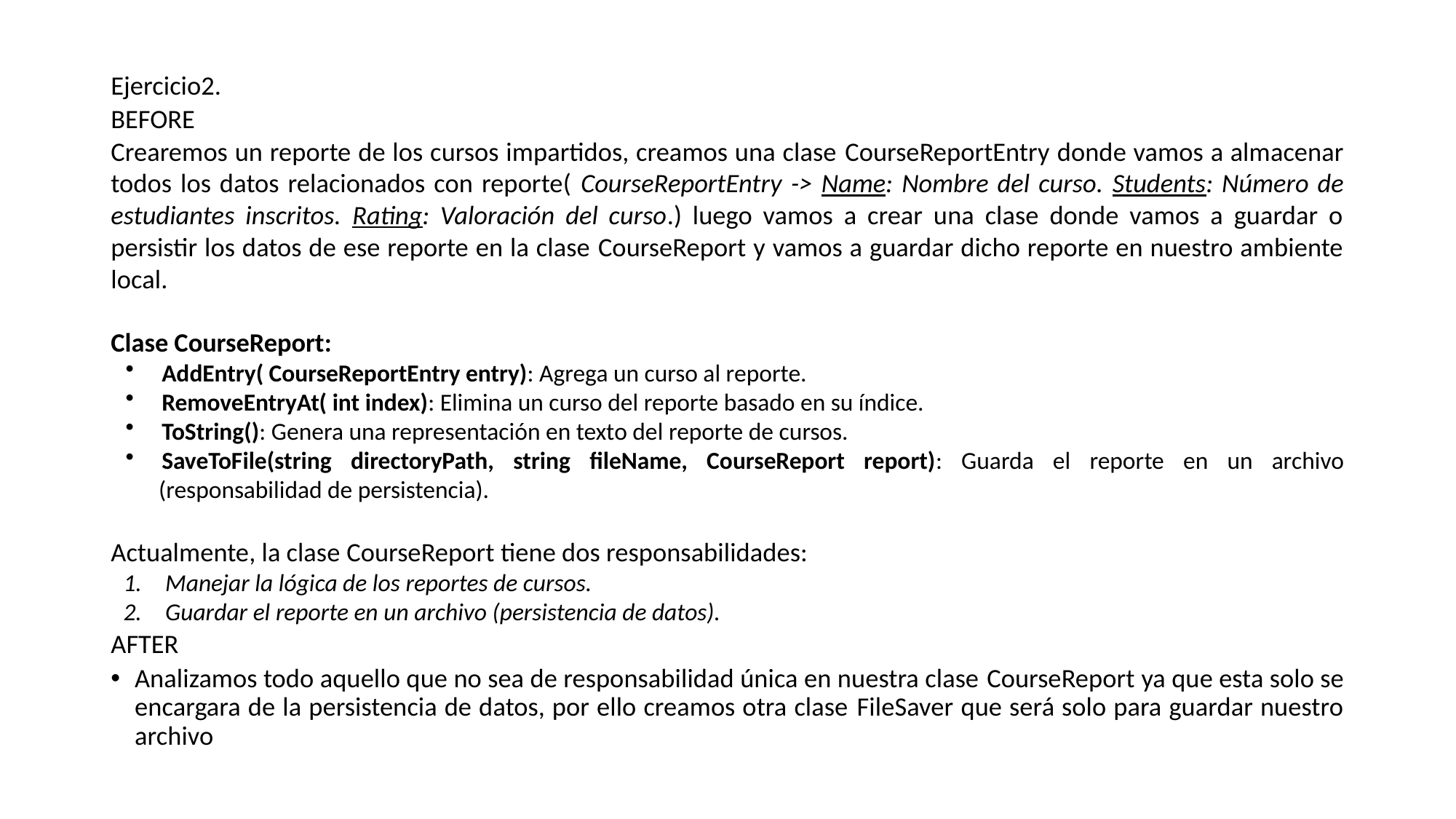

Ejercicio2.
BEFORE
Crearemos un reporte de los cursos impartidos, creamos una clase CourseReportEntry donde vamos a almacenar todos los datos relacionados con reporte( CourseReportEntry -> Name: Nombre del curso. Students: Número de estudiantes inscritos. Rating: Valoración del curso.) luego vamos a crear una clase donde vamos a guardar o persistir los datos de ese reporte en la clase CourseReport y vamos a guardar dicho reporte en nuestro ambiente local.

Clase CourseReport:
AddEntry( CourseReportEntry entry): Agrega un curso al reporte.
RemoveEntryAt( int index): Elimina un curso del reporte basado en su índice.
ToString(): Genera una representación en texto del reporte de cursos.
SaveToFile(string directoryPath, string fileName, CourseReport report): Guarda el reporte en un archivo (responsabilidad de persistencia).

Actualmente, la clase CourseReport tiene dos responsabilidades:
Manejar la lógica de los reportes de cursos.
Guardar el reporte en un archivo (persistencia de datos).
AFTER
Analizamos todo aquello que no sea de responsabilidad única en nuestra clase CourseReport ya que esta solo se encargara de la persistencia de datos, por ello creamos otra clase FileSaver que será solo para guardar nuestro archivo